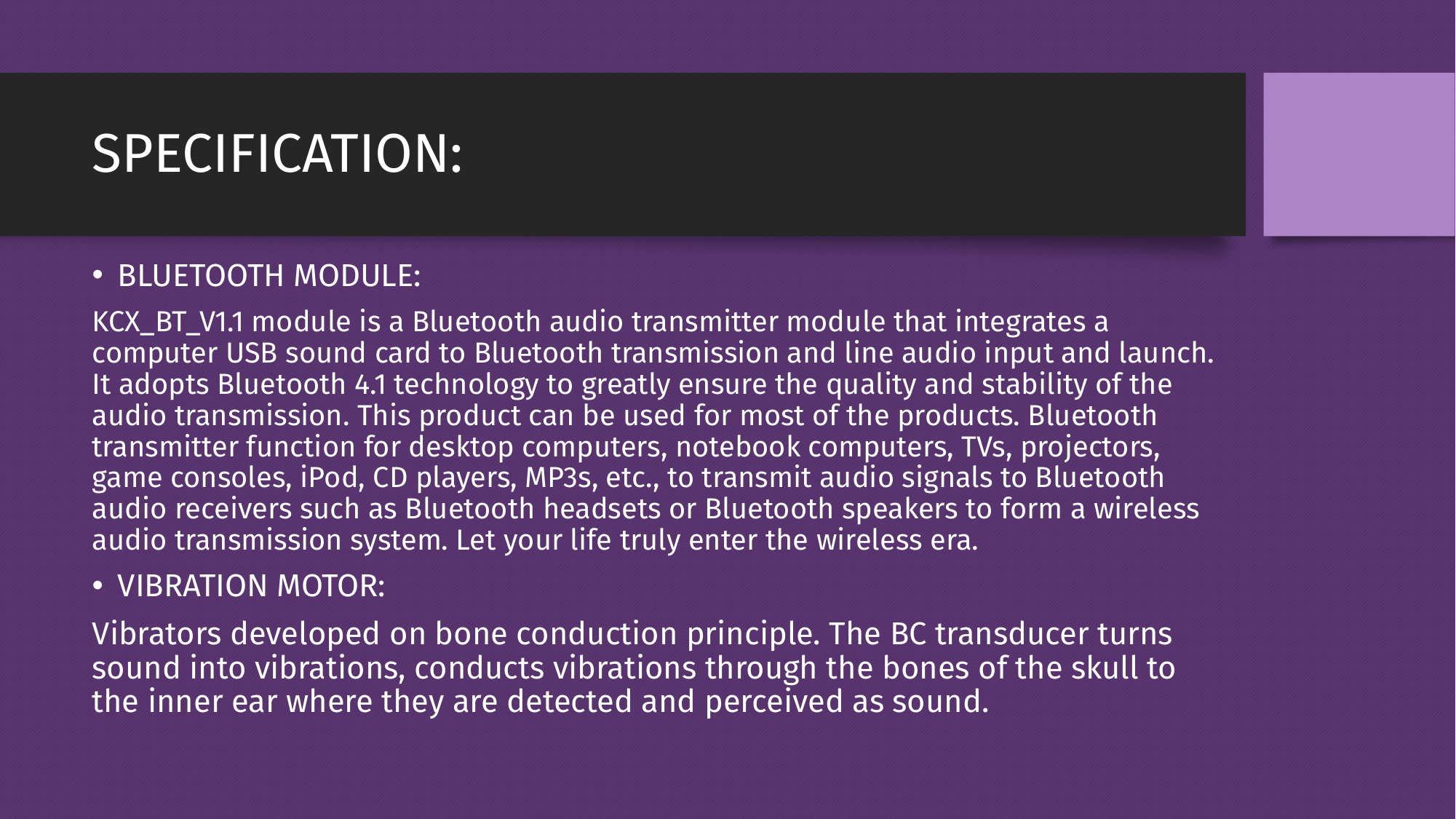

# SPECIFICATION:
BLUETOOTH MODULE:
KCX_BT_V1.1 module is a Bluetooth audio transmitter module that integrates a computer USB sound card to Bluetooth transmission and line audio input and launch. It adopts Bluetooth 4.1 technology to greatly ensure the quality and stability of the audio transmission. This product can be used for most of the products. Bluetooth transmitter function for desktop computers, notebook computers, TVs, projectors, game consoles, iPod, CD players, MP3s, etc., to transmit audio signals to Bluetooth audio receivers such as Bluetooth headsets or Bluetooth speakers to form a wireless audio transmission system. Let your life truly enter the wireless era.
VIBRATION MOTOR:
Vibrators developed on bone conduction principle. The BC transducer turns sound into vibrations, conducts vibrations through the bones of the skull to the inner ear where they are detected and perceived as sound.